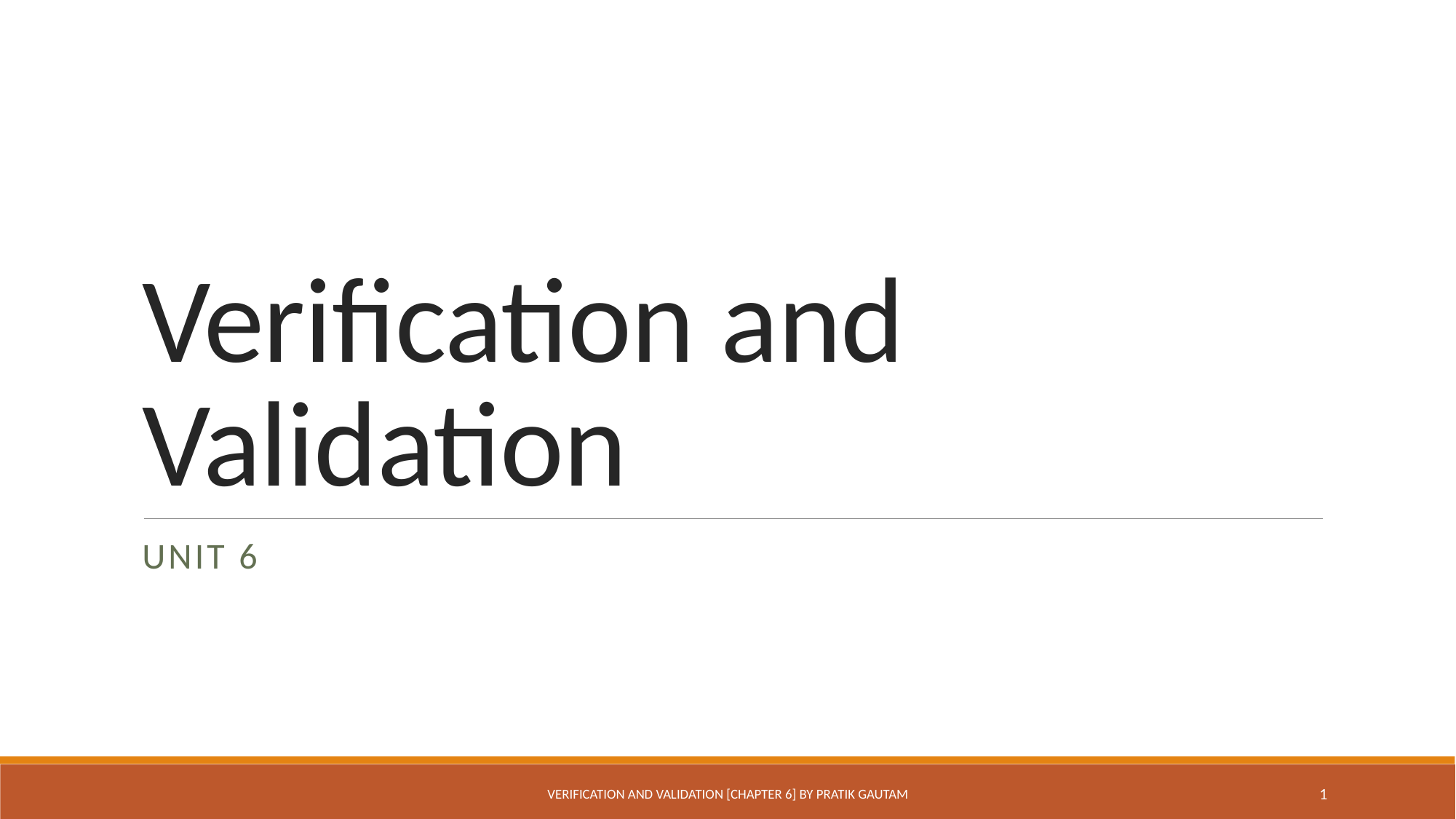

# Verification and Validation
Unit 6
Verification and Validation [Chapter 6] By Pratik Gautam
1